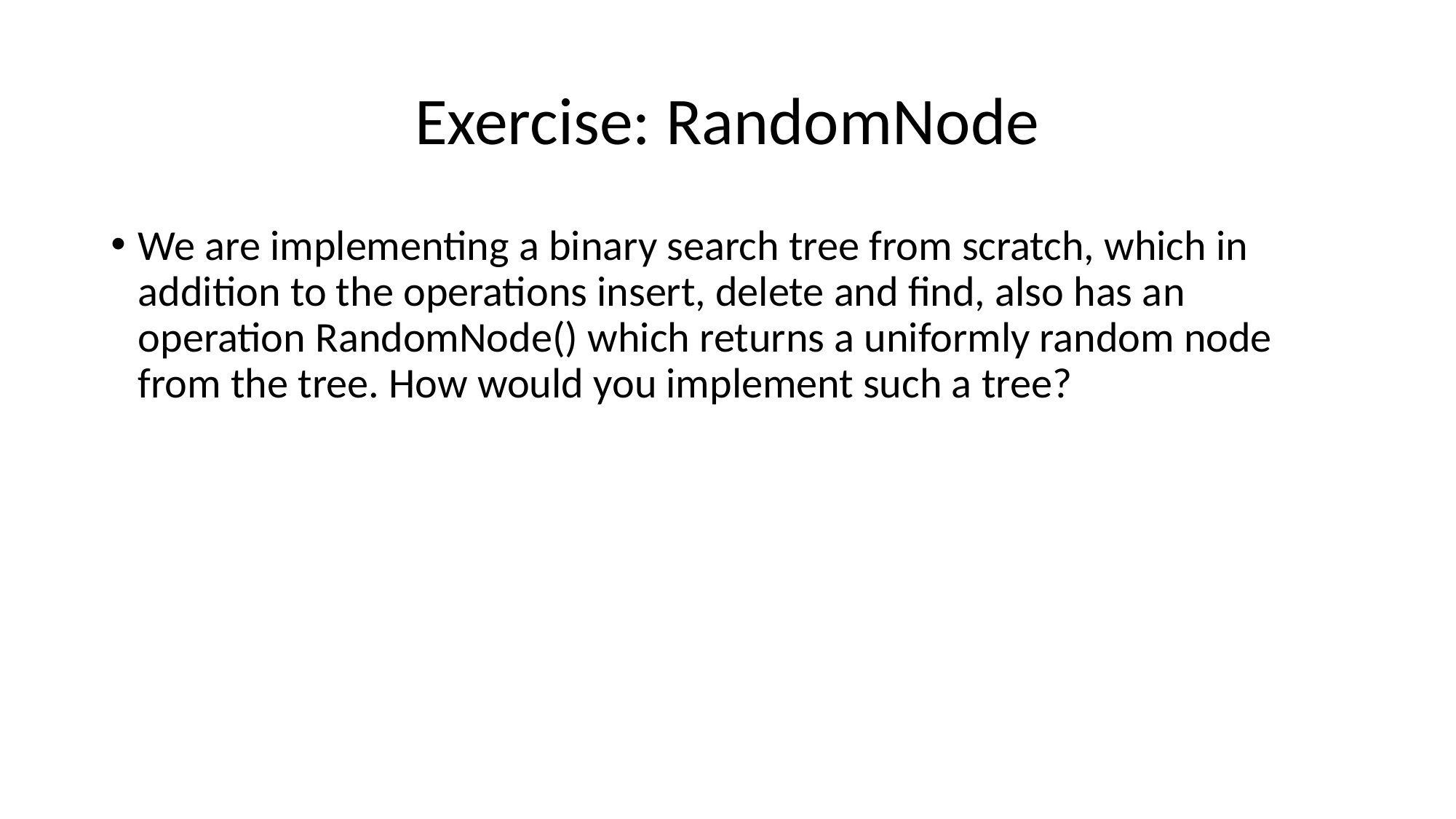

# Exercise: RandomNode
We are implementing a binary search tree from scratch, which in addition to the operations insert, delete and find, also has an operation RandomNode() which returns a uniformly random node from the tree. How would you implement such a tree?